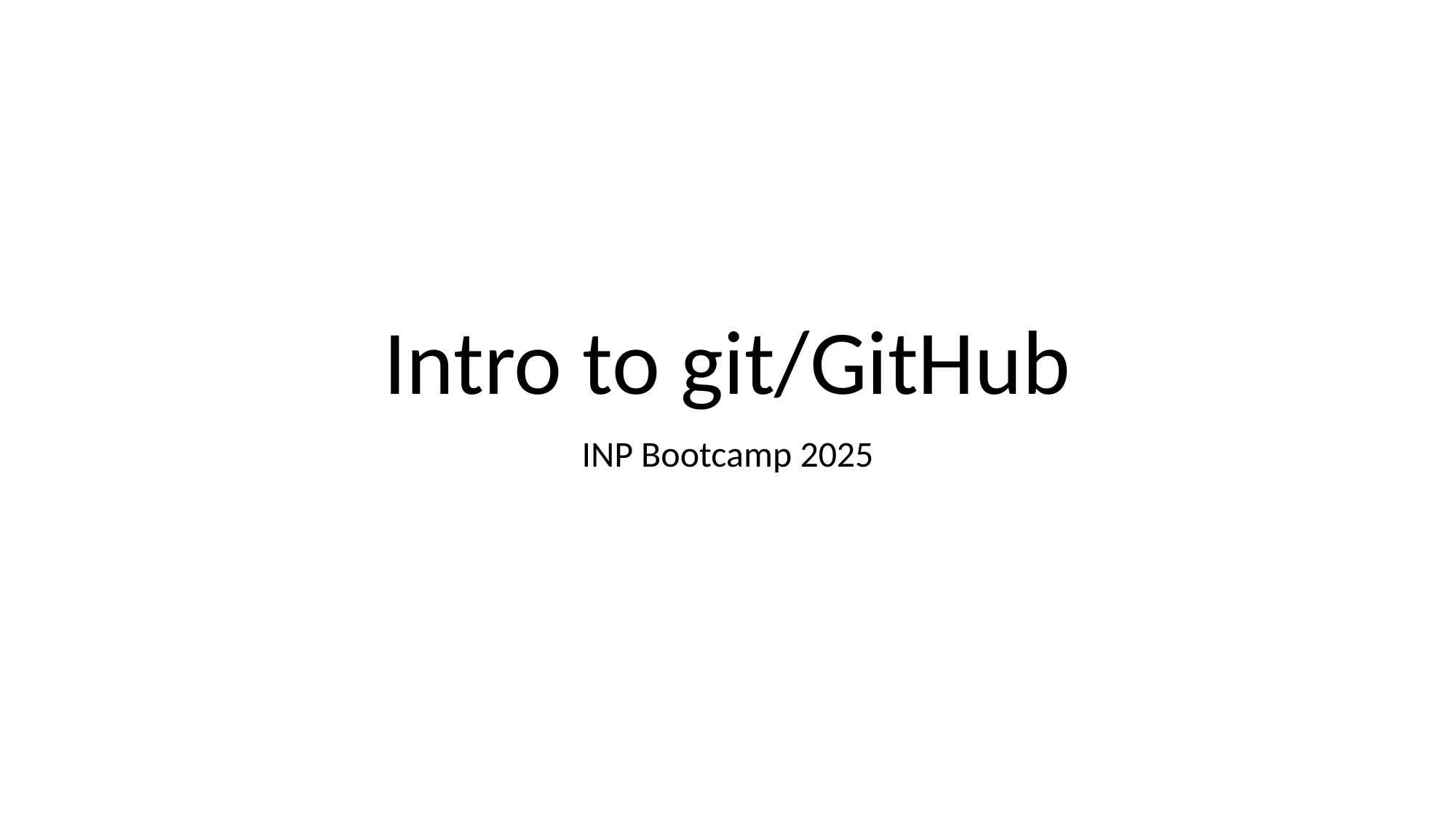

# Intro to git/GitHub
INP Bootcamp 2025